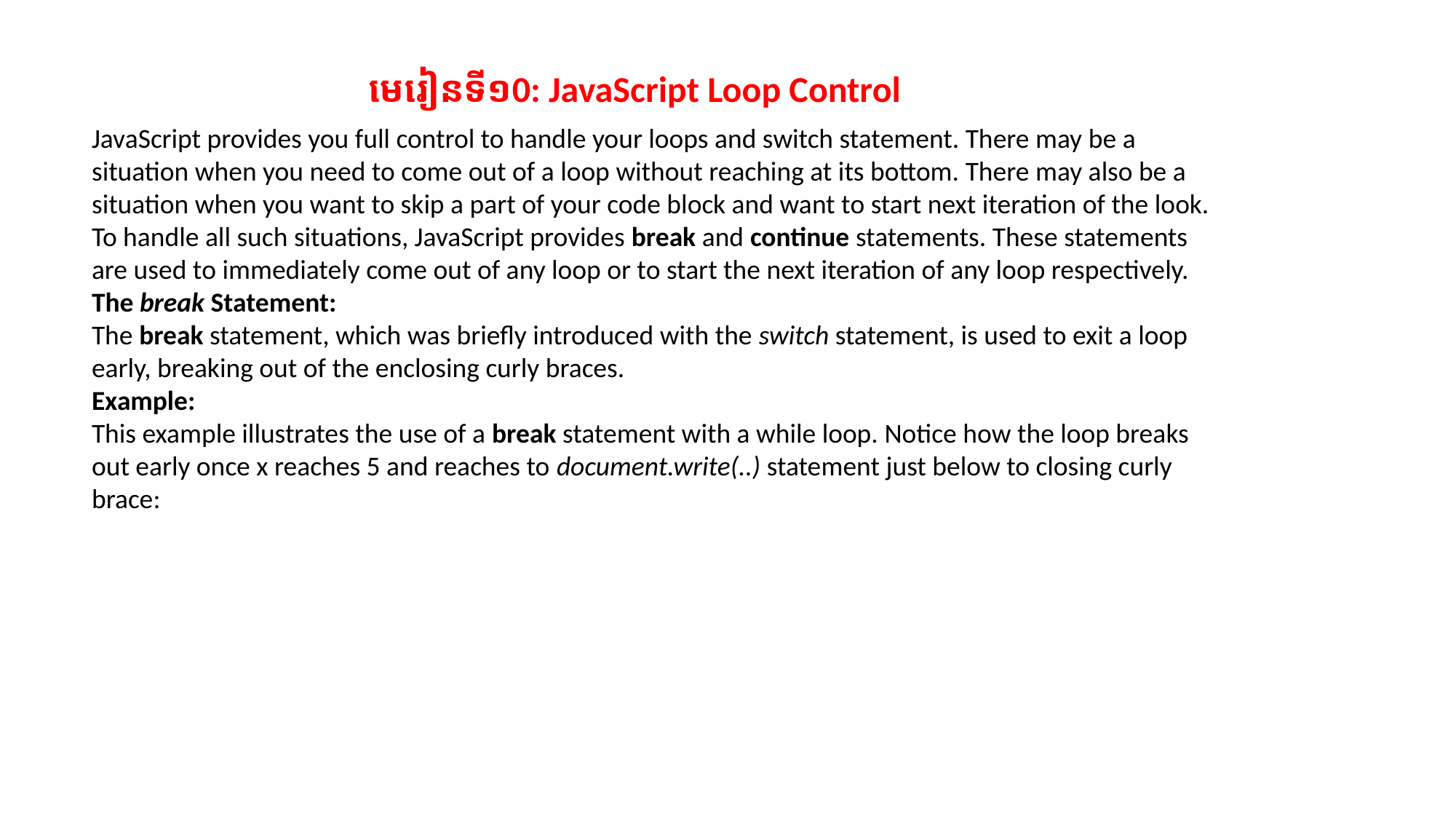

មេរៀនទី១0:​ JavaScript Loop Control
JavaScript provides you full control to handle your loops and switch statement. There may be a situation when you need to come out of a loop without reaching at its bottom. There may also be a situation when you want to skip a part of your code block and want to start next iteration of the look.
To handle all such situations, JavaScript provides break and continue statements. These statements are used to immediately come out of any loop or to start the next iteration of any loop respectively.
The break Statement:
The break statement, which was briefly introduced with the switch statement, is used to exit a loop early, breaking out of the enclosing curly braces.
Example:
This example illustrates the use of a break statement with a while loop. Notice how the loop breaks out early once x reaches 5 and reaches to document.write(..) statement just below to closing curly brace: